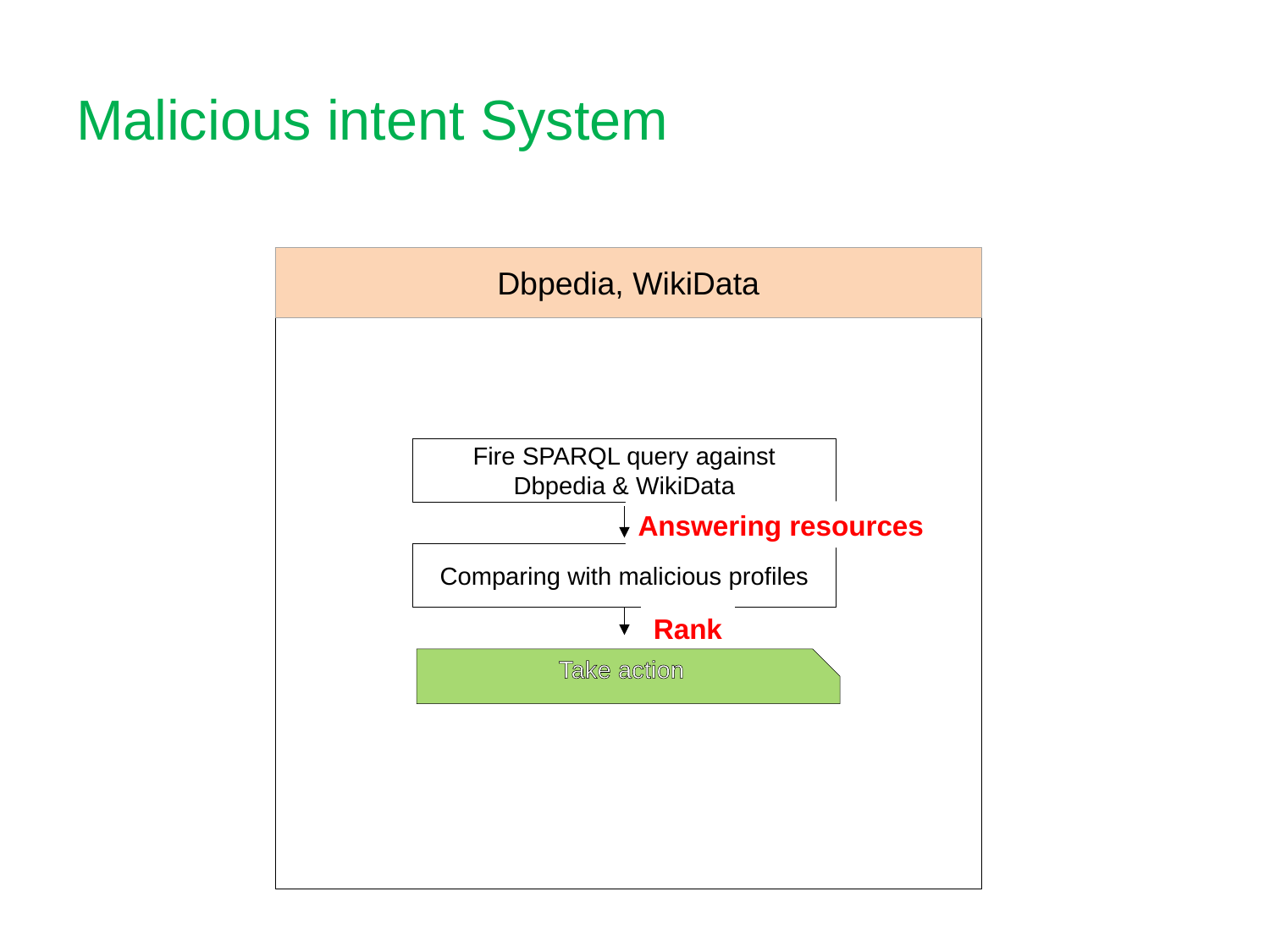

# Malicious intent System
Dbpedia, WikiData

Fire SPARQL query against Dbpedia & WikiData
Answering resources
Comparing with malicious profiles
Rank
Take action